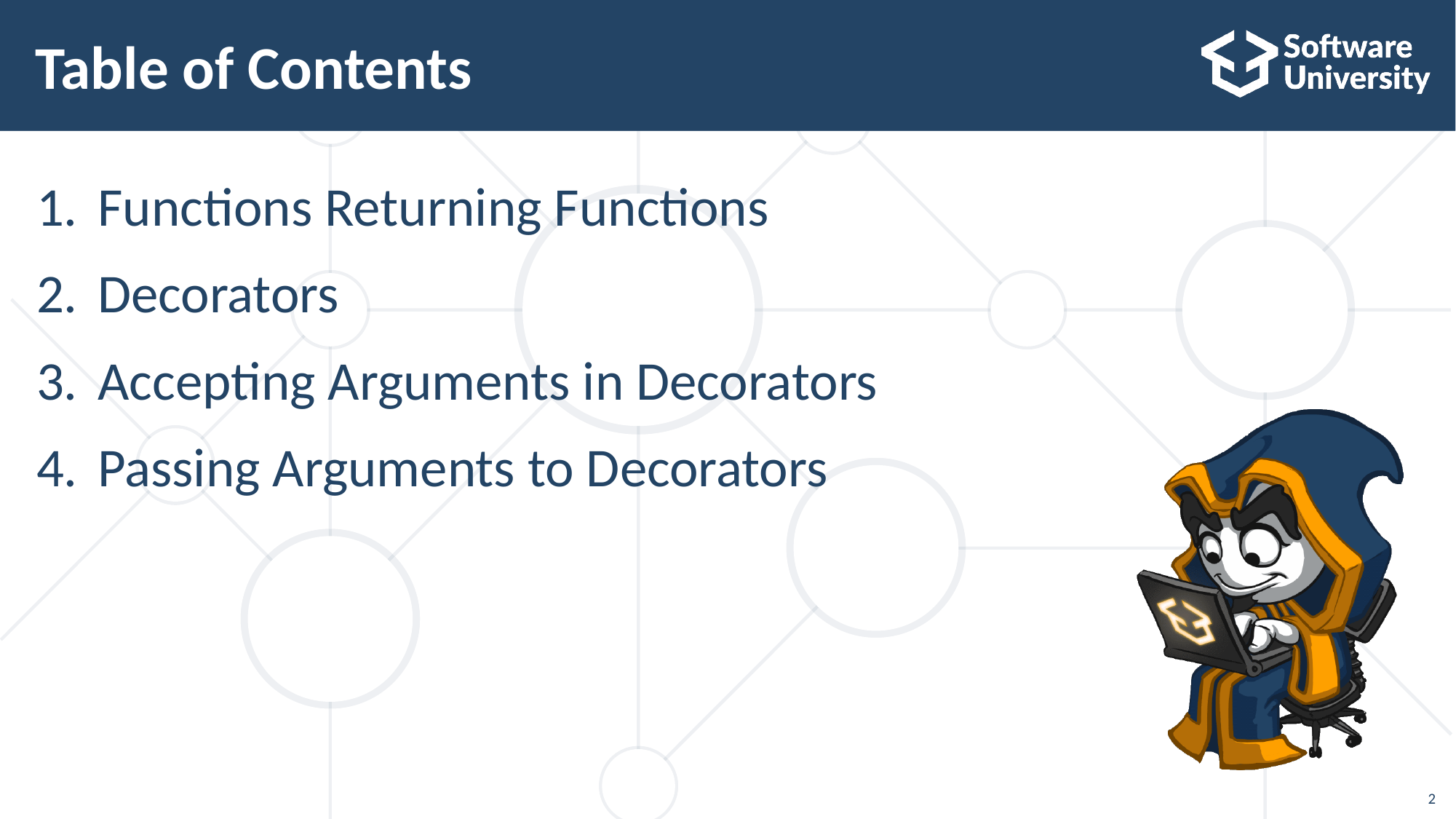

# Table of Contents
Functions Returning Functions
Decorators
Accepting Arguments in Decorators
Passing Arguments to Decorators

2